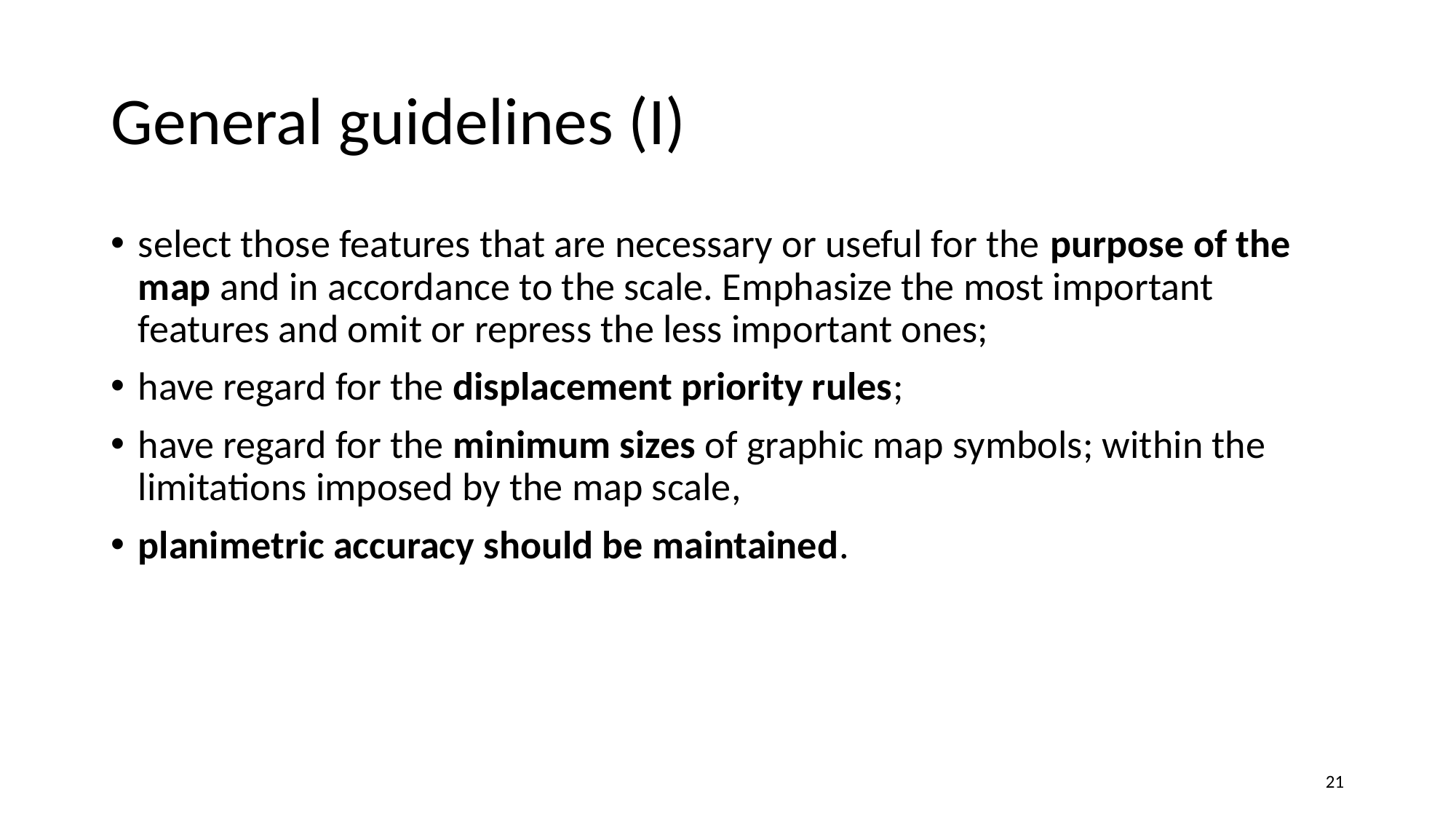

# General guidelines (I)
select those features that are necessary or useful for the purpose of the map and in accordance to the scale. Emphasize the most important features and omit or repress the less important ones;
have regard for the displacement priority rules;
have regard for the minimum sizes of graphic map symbols; within the limitations imposed by the map scale,
planimetric accuracy should be maintained.
21